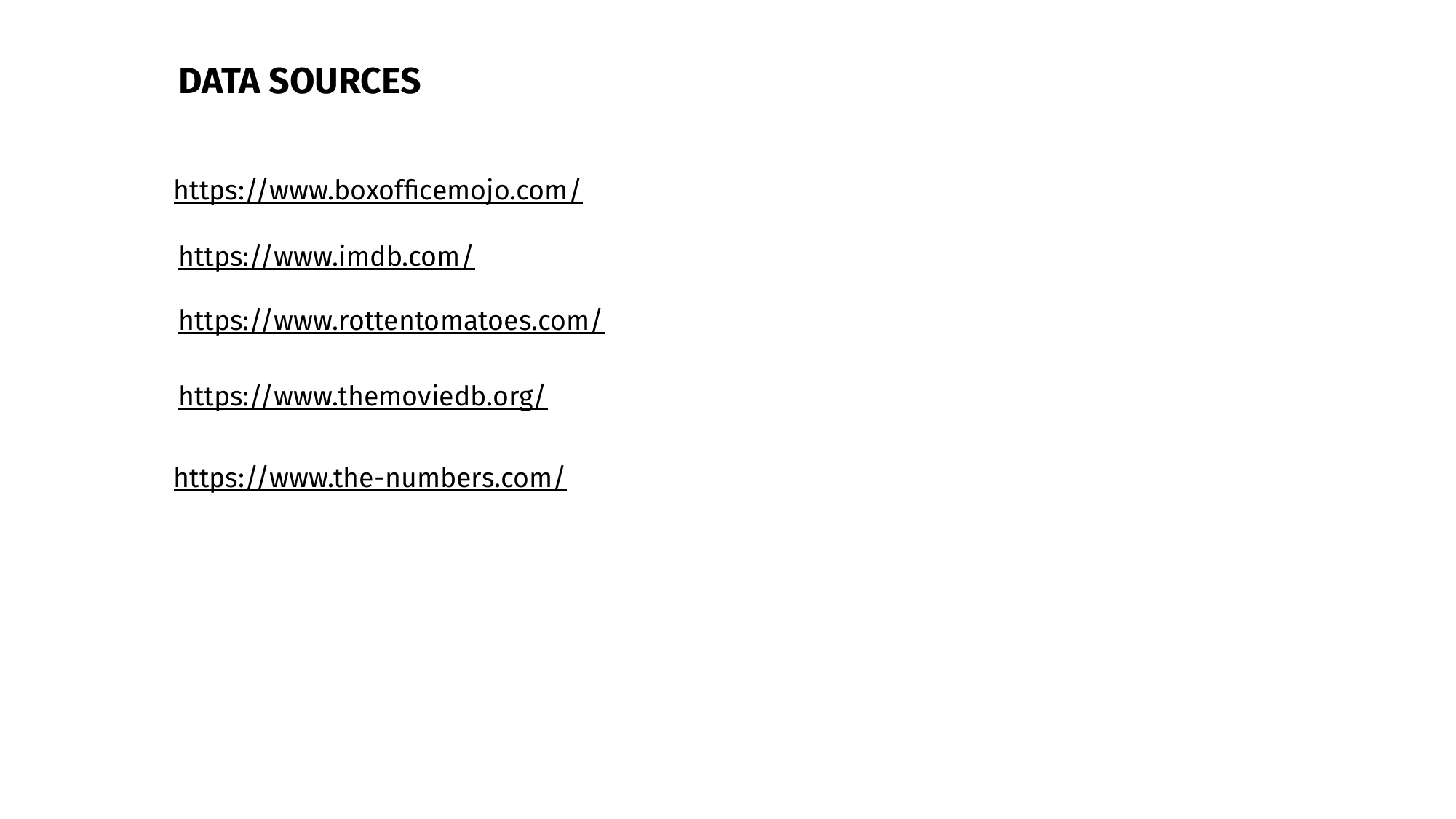

DATA SOURCES
https://www.boxofficemojo.com/

https://www.imdb.com/
https://www.rottentomatoes.com/
https://www.themoviedb.org/
https://www.the-numbers.com/